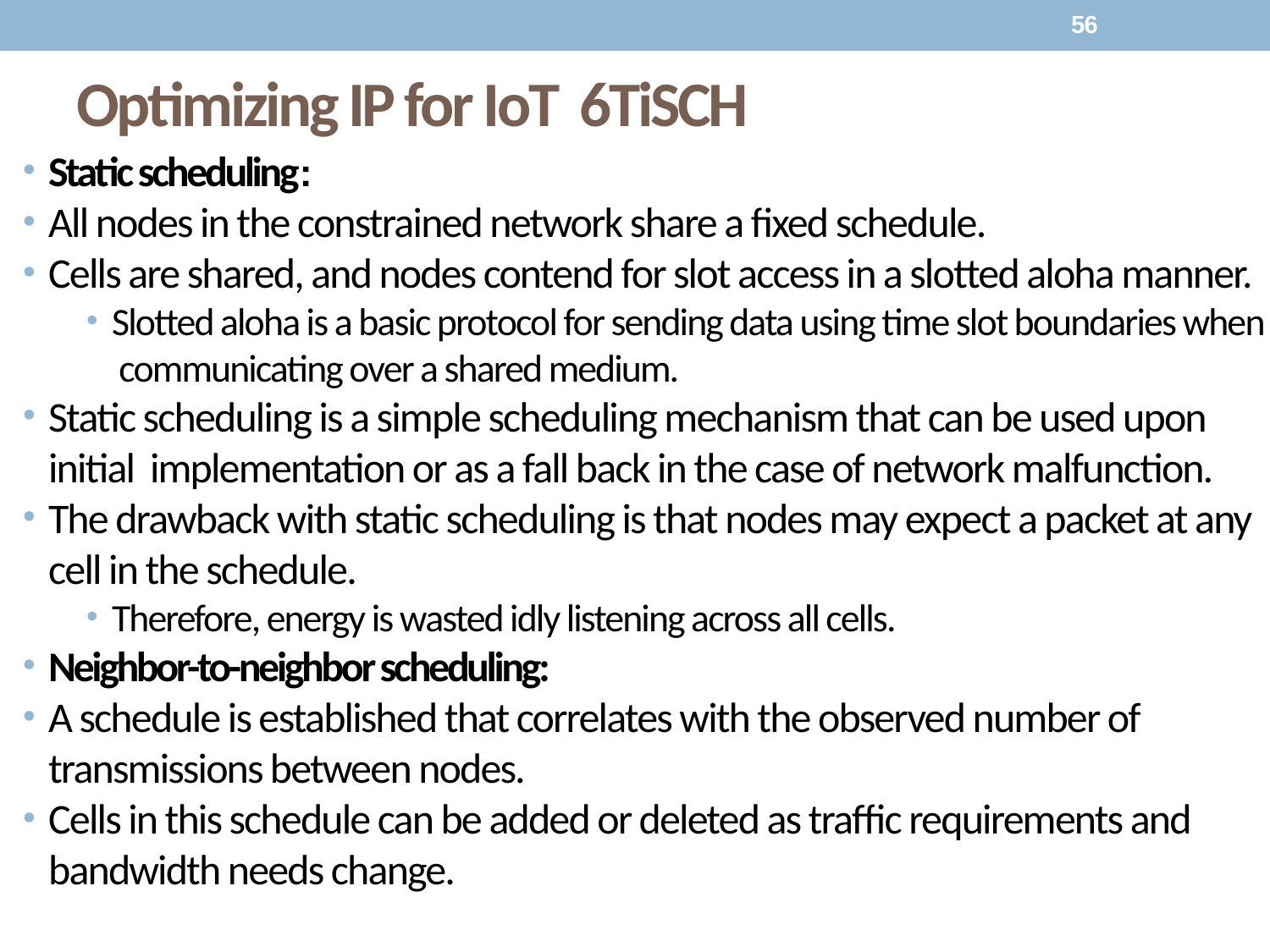

56
# Optimizing IP for IoT  6TiSCH
Static scheduling:
All nodes in the constrained network share a fixed schedule.
Cells are shared, and nodes contend for slot access in a slotted aloha manner.
Slotted aloha is a basic protocol for sending data using time slot boundaries when  communicating over a shared medium.
Static scheduling is a simple scheduling mechanism that can be used upon initial  implementation or as a fall back in the case of network malfunction.
The drawback with static scheduling is that nodes may expect a packet at any  cell in the schedule.
Therefore, energy is wasted idly listening across all cells.
Neighbor-to-neighbor scheduling:
A schedule is established that correlates with the observed number of  transmissions between nodes.
Cells in this schedule can be added or deleted as traffic requirements and  bandwidth needs change.